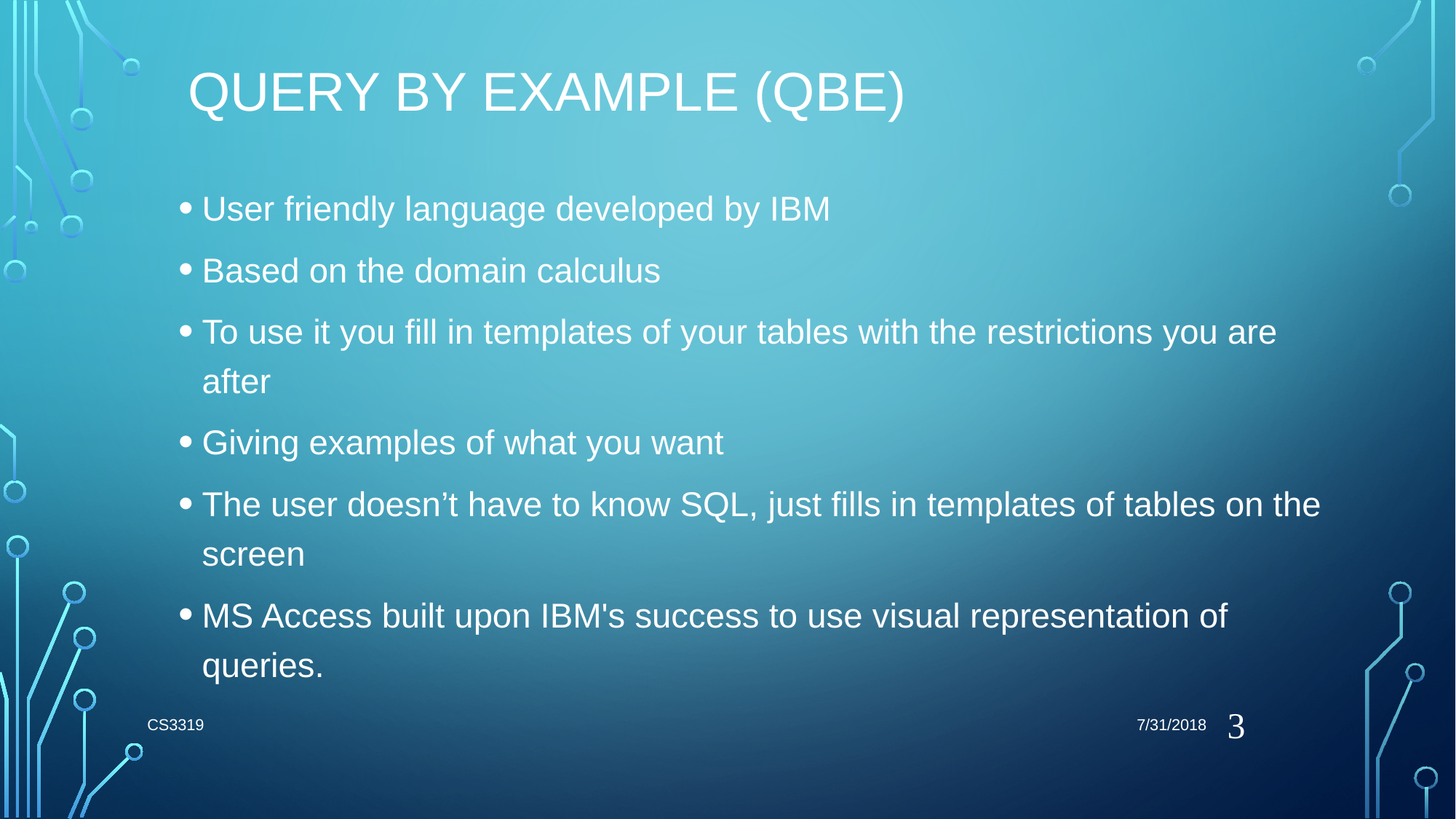

7/31/2018
# Query By Example (QBE)
User friendly language developed by IBM
Based on the domain calculus
To use it you fill in templates of your tables with the restrictions you are after
Giving examples of what you want
The user doesn’t have to know SQL, just fills in templates of tables on the screen
MS Access built upon IBM's success to use visual representation of queries.
3
CS3319